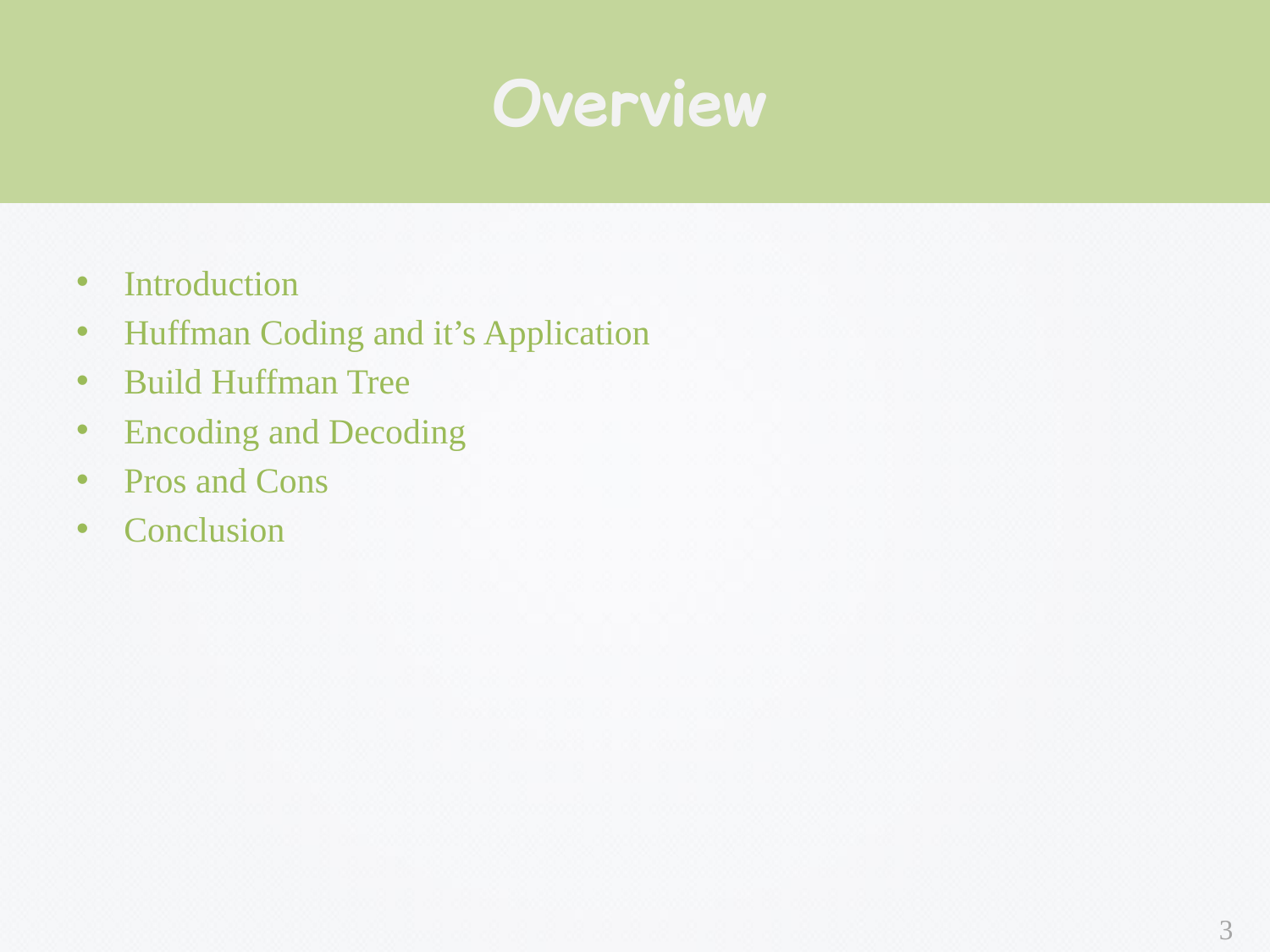

Overview
Introduction
Huffman Coding and it’s Application
Build Huffman Tree
Encoding and Decoding
Pros and Cons
Conclusion